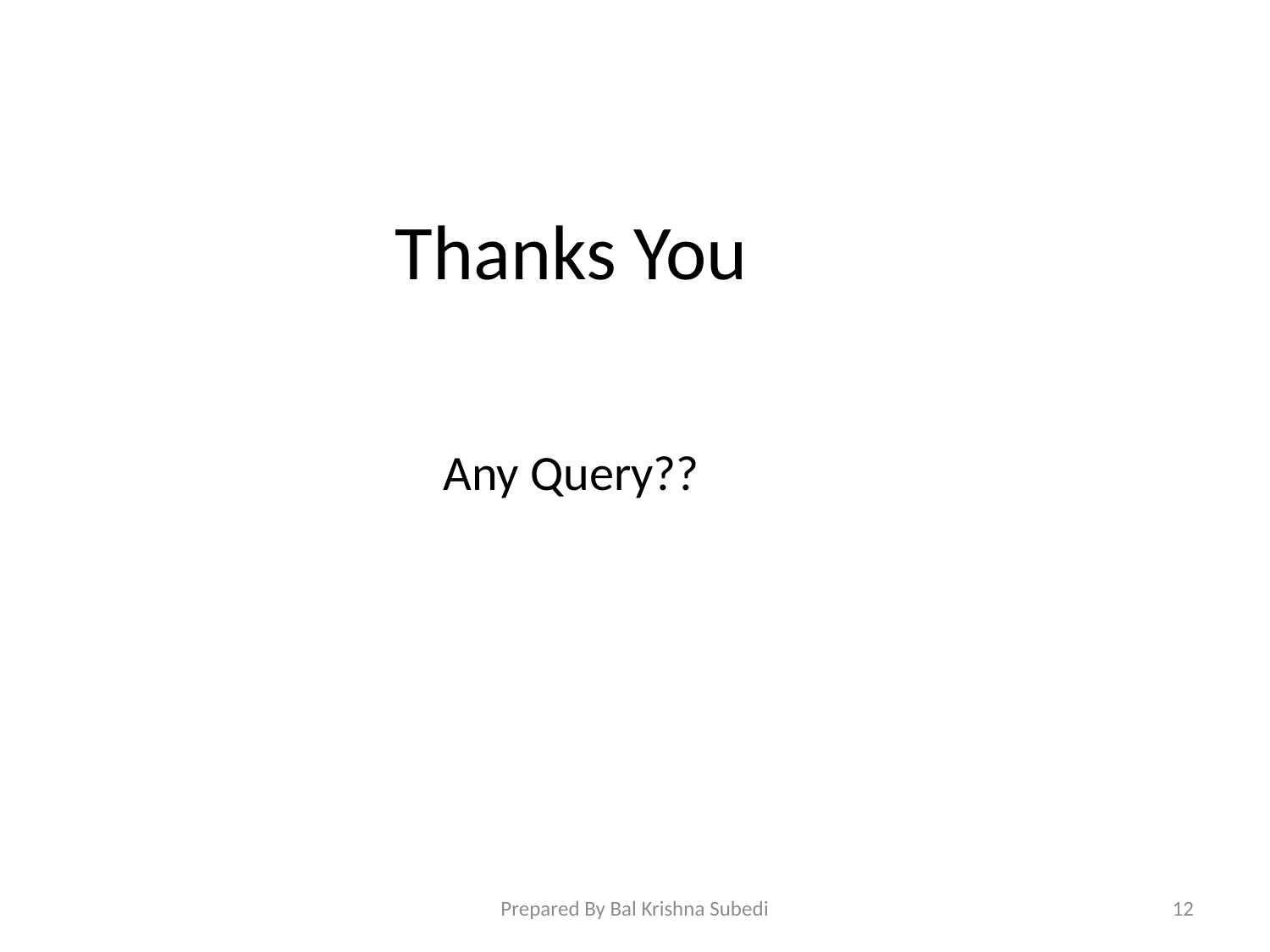

# Thanks You
Any Query??
Prepared By Bal Krishna Subedi
12